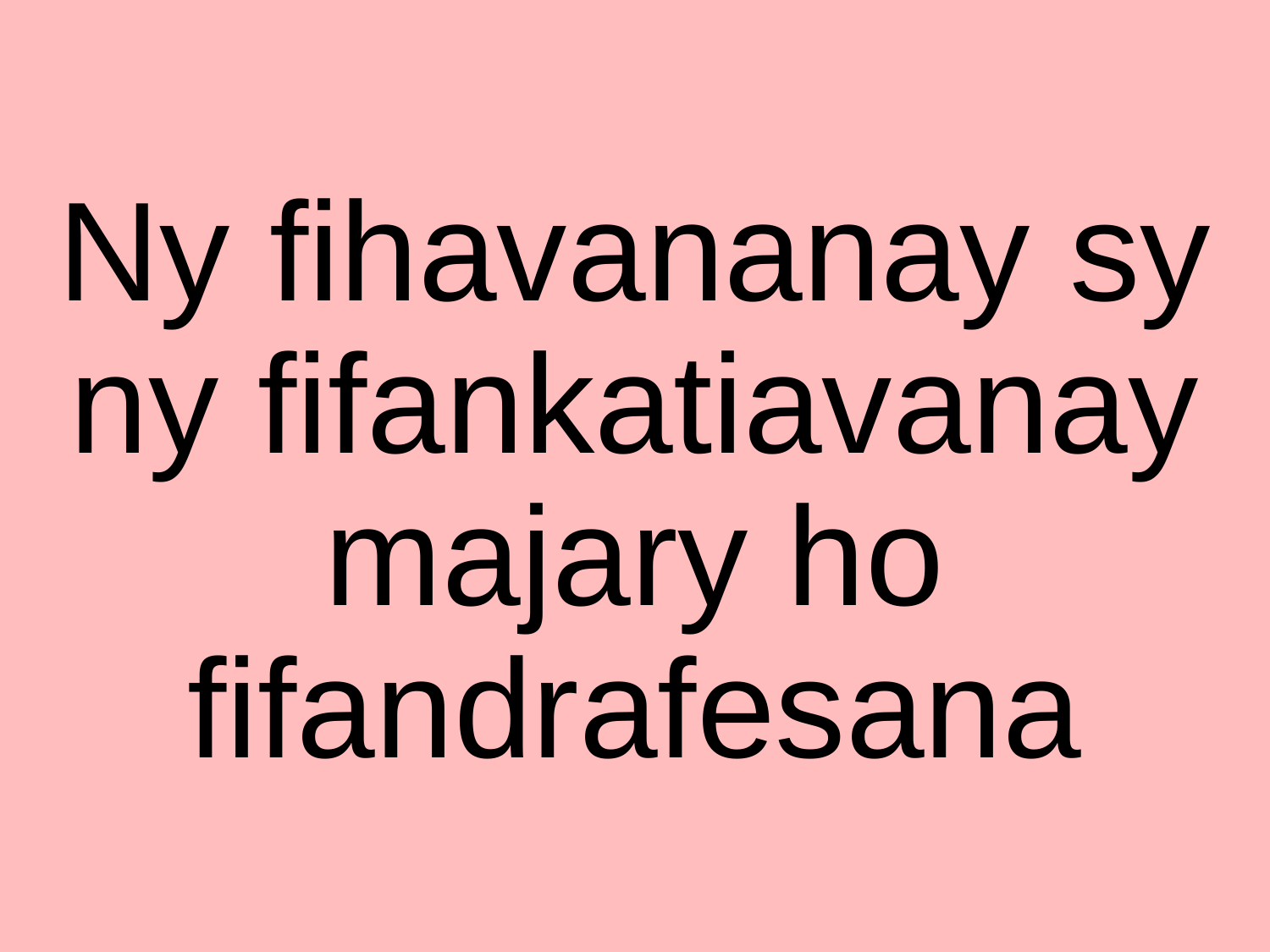

Ny fihavananay sy ny fifankatiavanay majary ho fifandrafesana